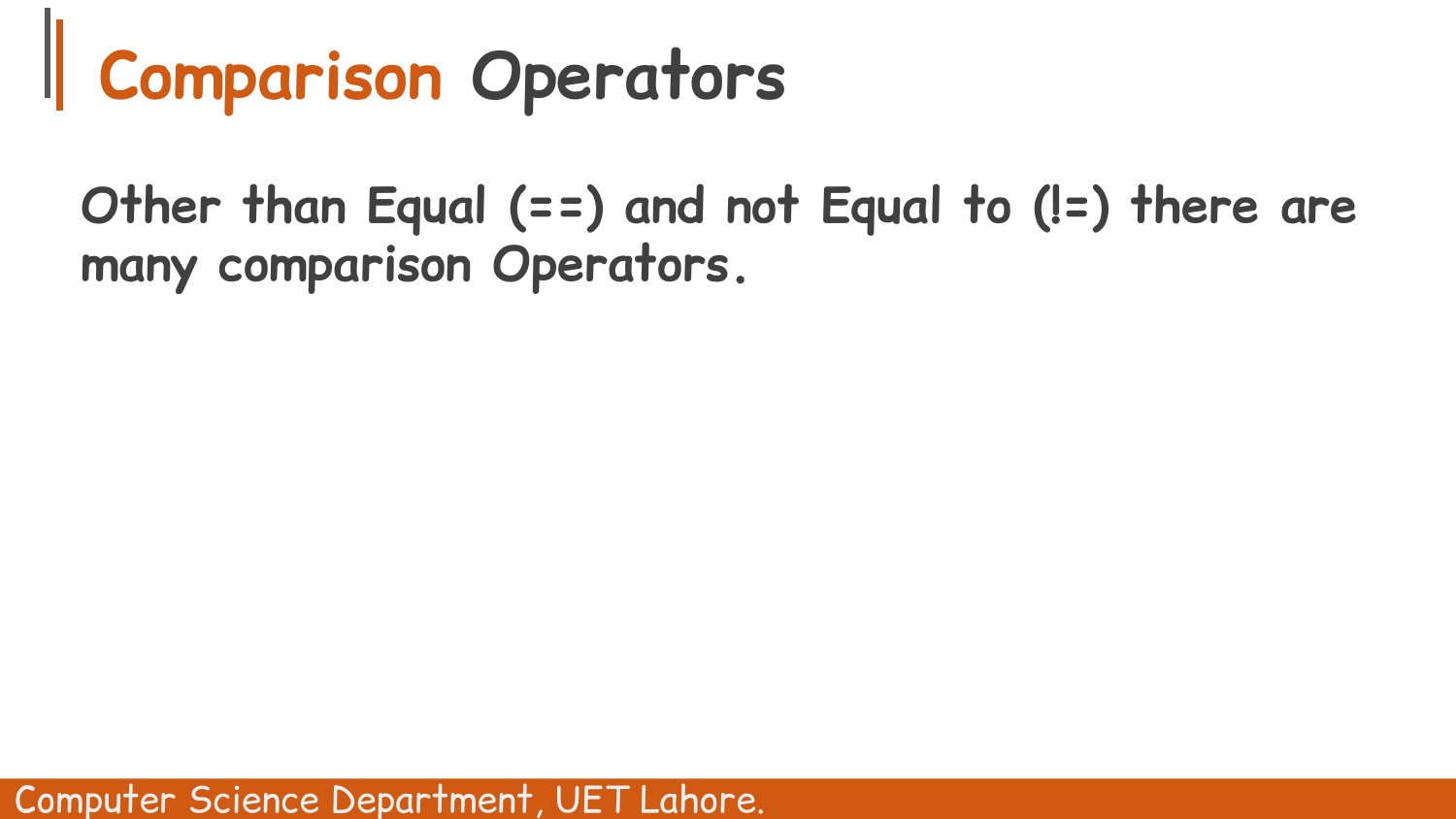

# Comparison Operators
Other than Equal (==) and not Equal to (!=) there are many comparison Operators.
Computer Science Department, UET Lahore.